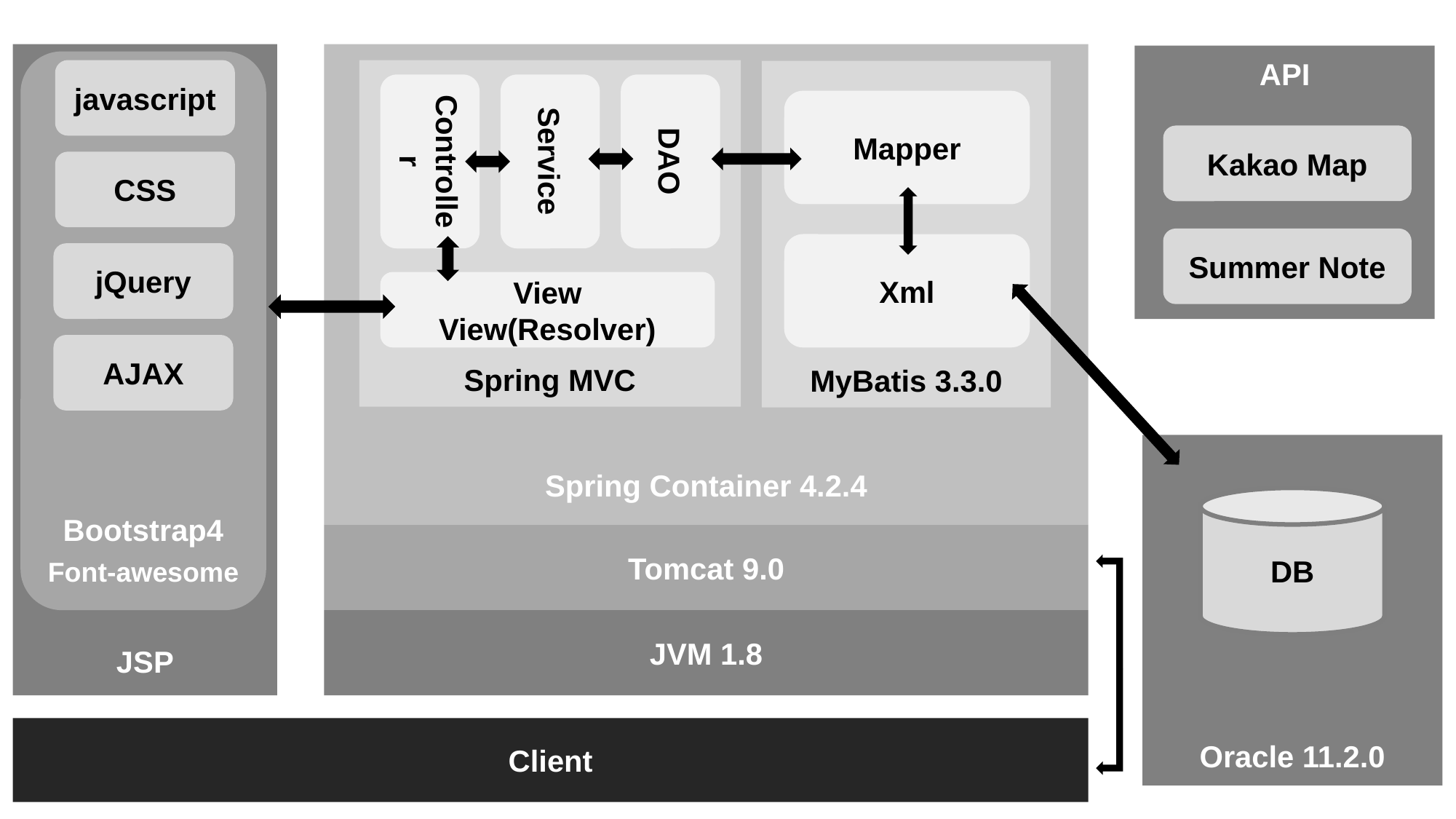

JSP

Spring Container 4.2.4
API

Bootstrap4

Font-awesome
javascript

Spring MVC

MyBatis 3.3.0
Service
DAO
Controller
Mapper
Kakao Map

CSS

Summer Note
Xml
jQuery

View
View(Resolver)

AJAX

Oracle 11.2.0
DB
Tomcat 9.0
JVM 1.8

Client